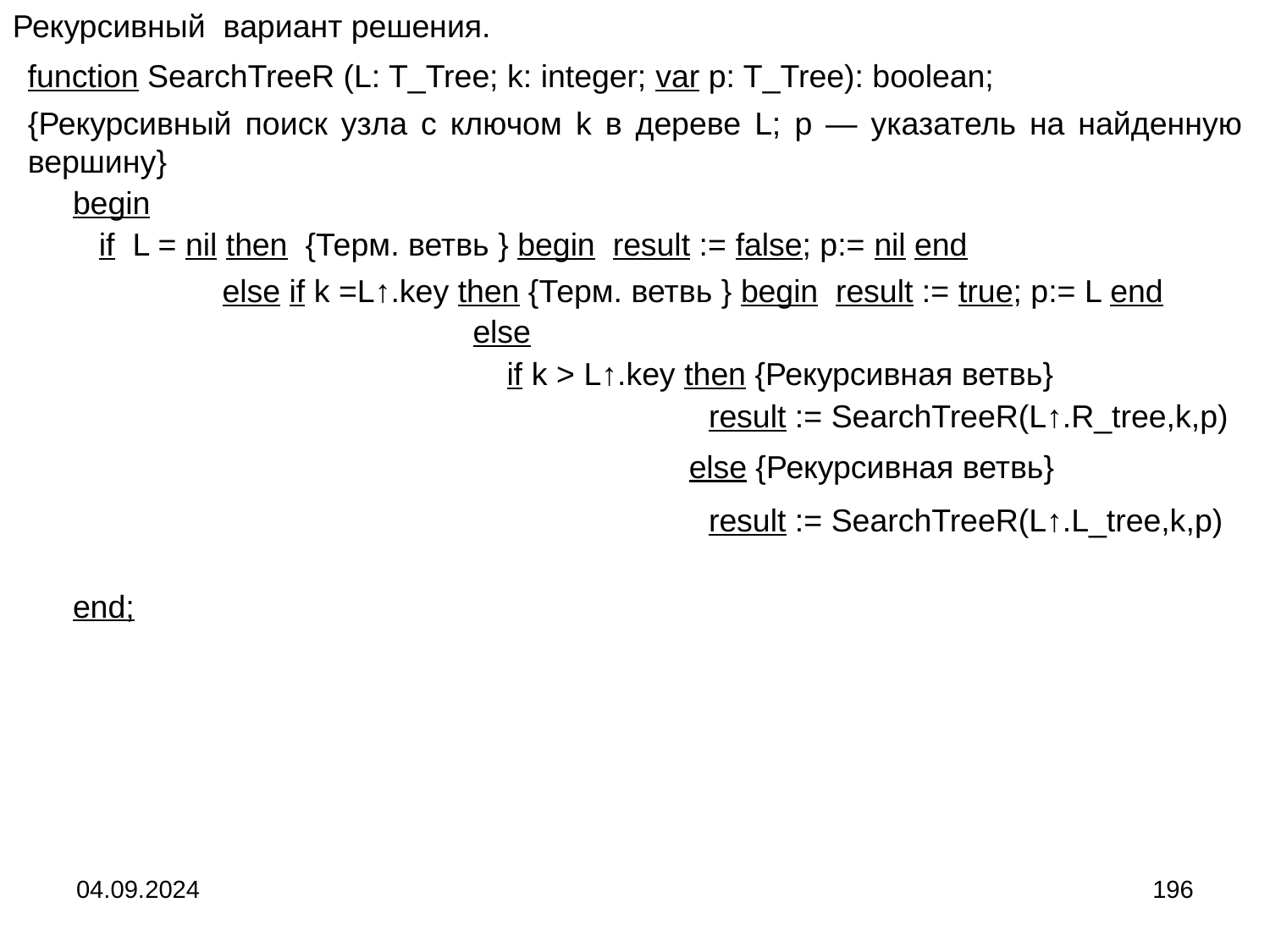

Рекурсивный  вариант решения.
function SearchTreeR (L: T_Tree; k: integer; var p: T_Tree): boolean;
{Рекурсивный поиск узла с ключом k в дереве L; p ― указатель на найденную вершину}
begin
if  L = nil then  {Терм. ветвь } begin  result := false; p:= nil end
else if k =L↑.key then {Терм. ветвь } begin  result := true; p:= L end
else
if k > L↑.key then {Рекурсивная ветвь}
result := SearchTreeR(L↑.R_tree,k,p)
else {Рекурсивная ветвь}
result := SearchTreeR(L↑.L_tree,k,p)
end;
04.09.2024
196